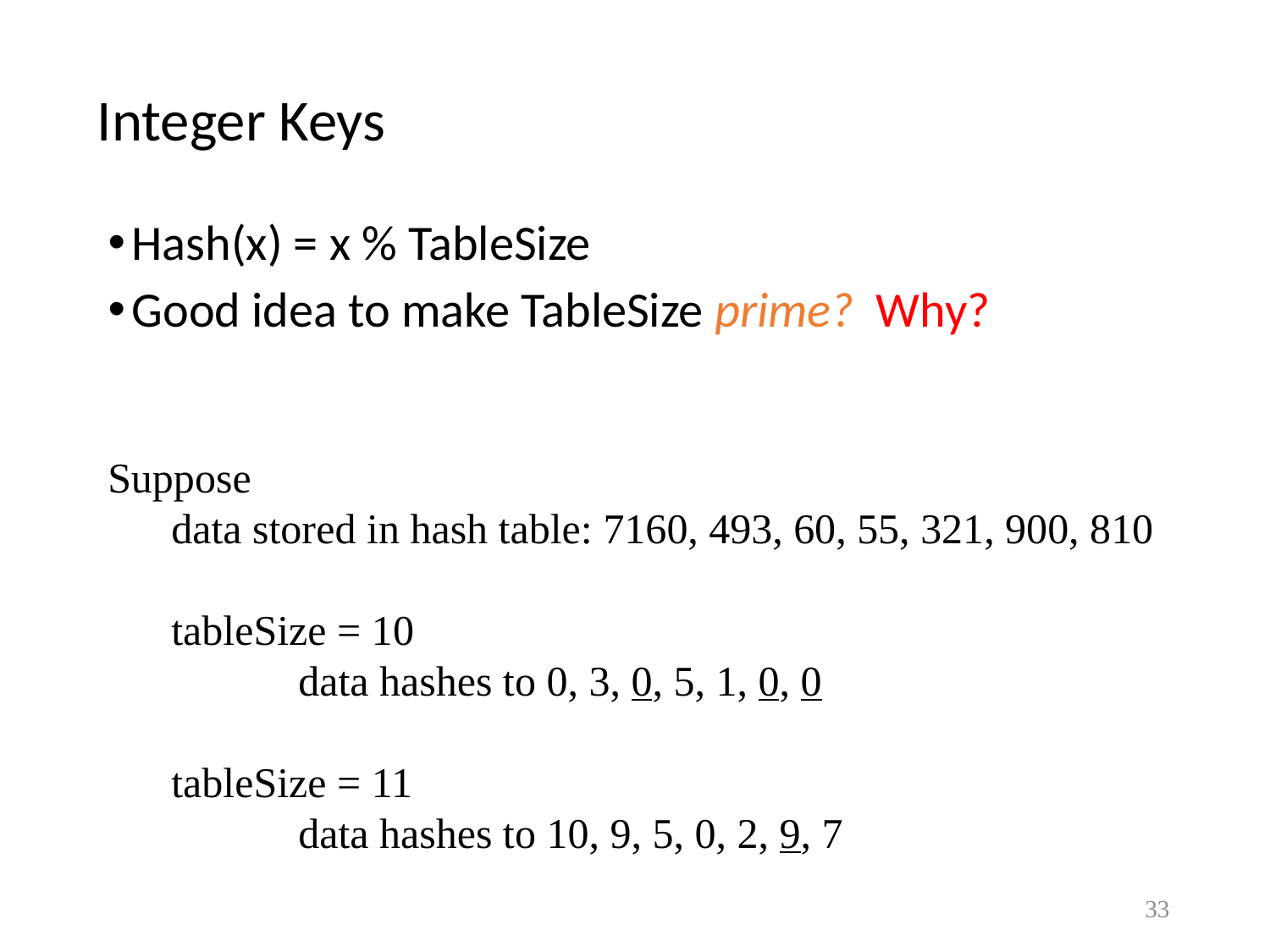

# Integer Keys
Hash(x) = x % TableSize
Good idea to make TableSize prime?  Why?

Suppose
data stored in hash table: 7160, 493, 60, 55, 321, 900, 810
tableSize = 10
	data hashes to 0, 3, 0, 5, 1, 0, 0
tableSize = 11
	data hashes to 10, 9, 5, 0, 2, 9, 7
33